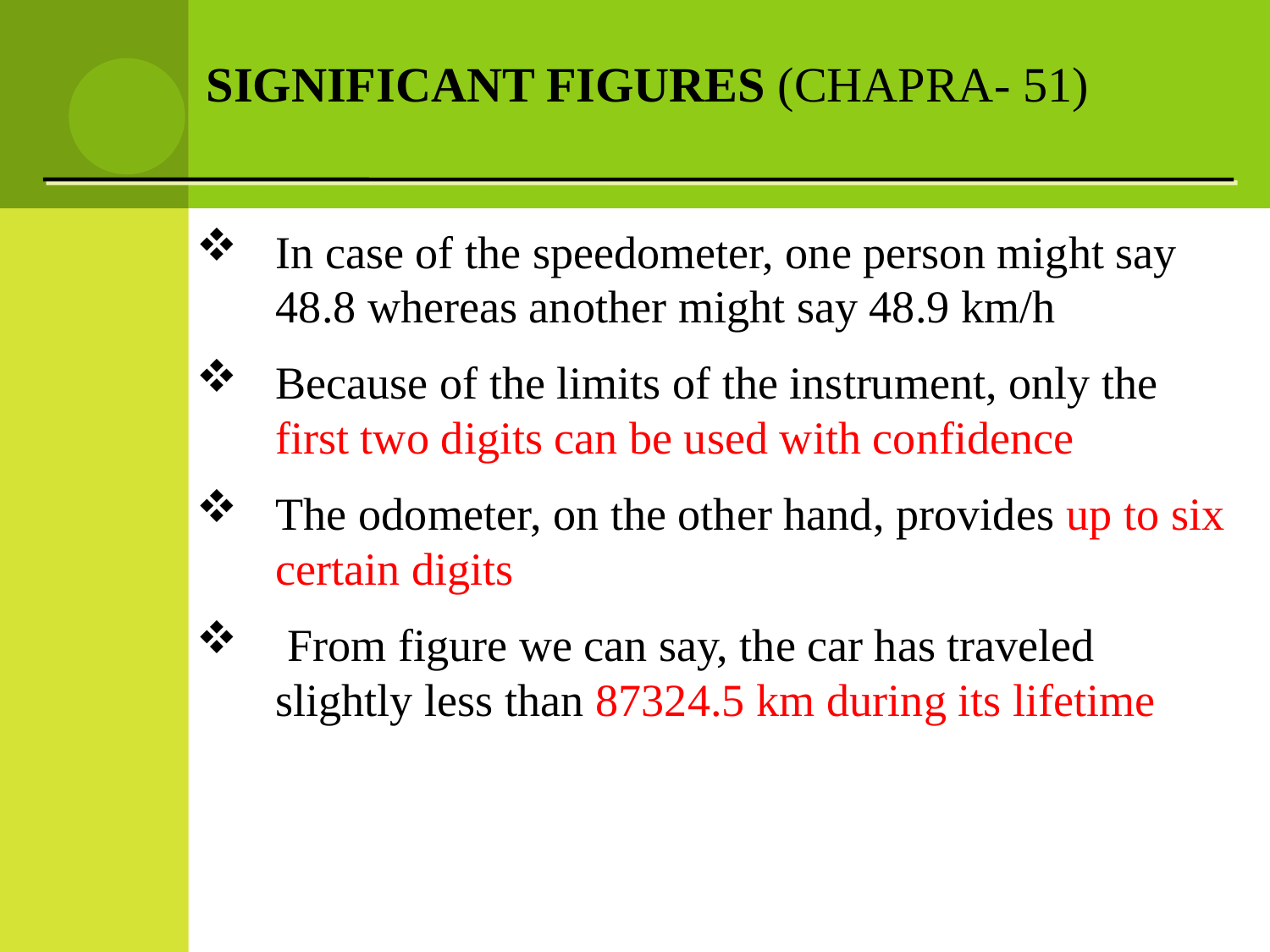

SIGNIFICANT FIGURES (CHAPRA- 51)

In case of the speedometer, one person might say 48.8 whereas another might say 48.9 km/h

Because of the limits of the instrument, only the first two digits can be used with confidence

The odometer, on the other hand, provides up to six certain digits

 From figure we can say, the car has traveled slightly less than 87324.5 km during its lifetime